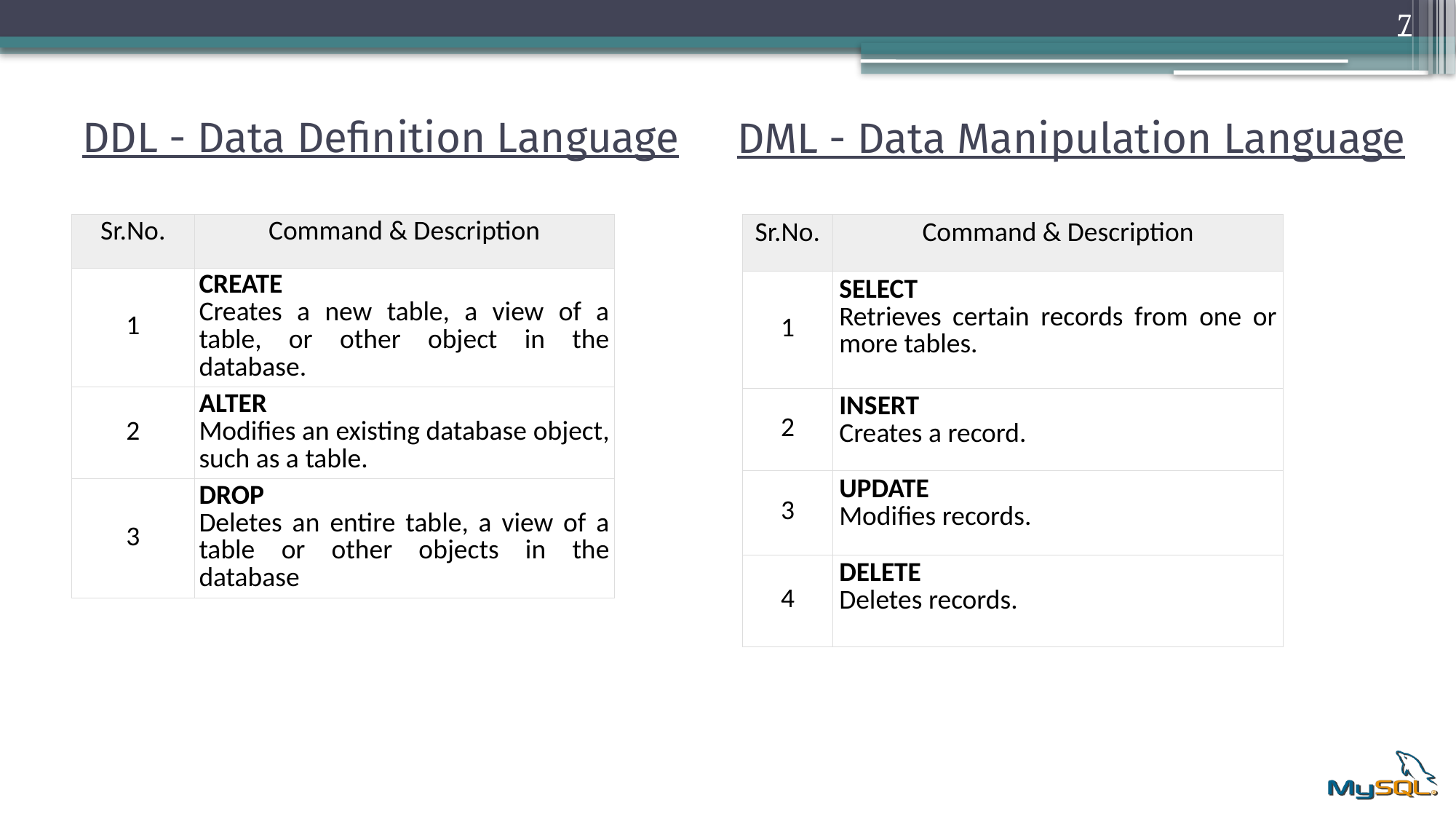

7
# DDL - Data Definition Language
DML - Data Manipulation Language

| Sr.No. | Command & Description |
| --- | --- |
| 1 | CREATE Creates a new table, a view of a table, or other object in the database. |
| 2 | ALTER Modifies an existing database object, such as a table. |
| 3 | DROP Deletes an entire table, a view of a table or other objects in the database |
| Sr.No. | Command & Description |
| --- | --- |
| 1 | SELECT Retrieves certain records from one or more tables. |
| 2 | INSERT Creates a record. |
| 3 | UPDATE Modifies records. |
| 4 | DELETE Deletes records. |